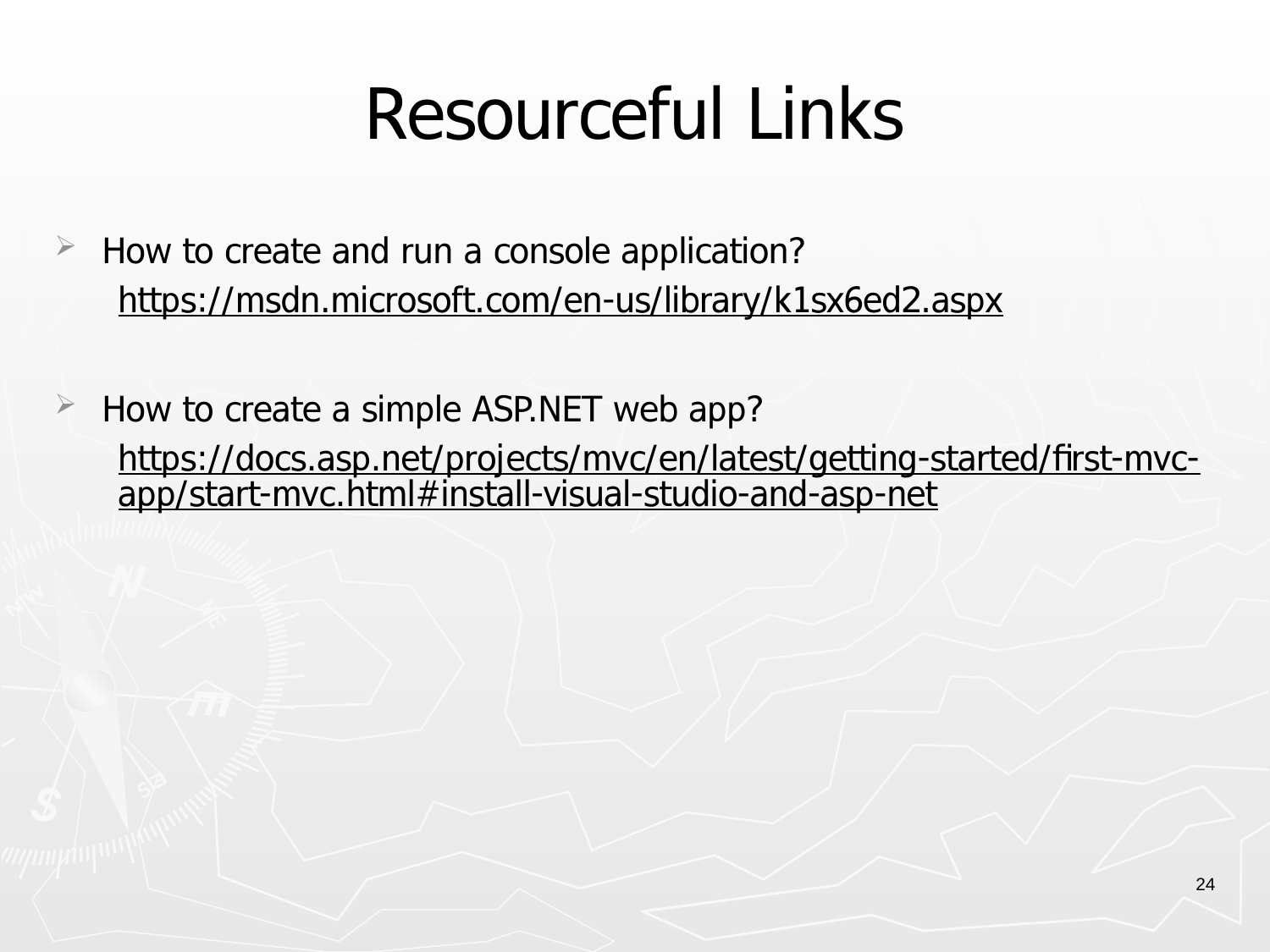

# Resourceful Links
How to create and run a console application?
https://msdn.microsoft.com/en-us/library/k1sx6ed2.aspx

How to create a simple ASP.NET web app?
https://docs.asp.net/projects/mvc/en/latest/getting-started/first-mvc-app/start-mvc.html#install-visual-studio-and-asp-net

24